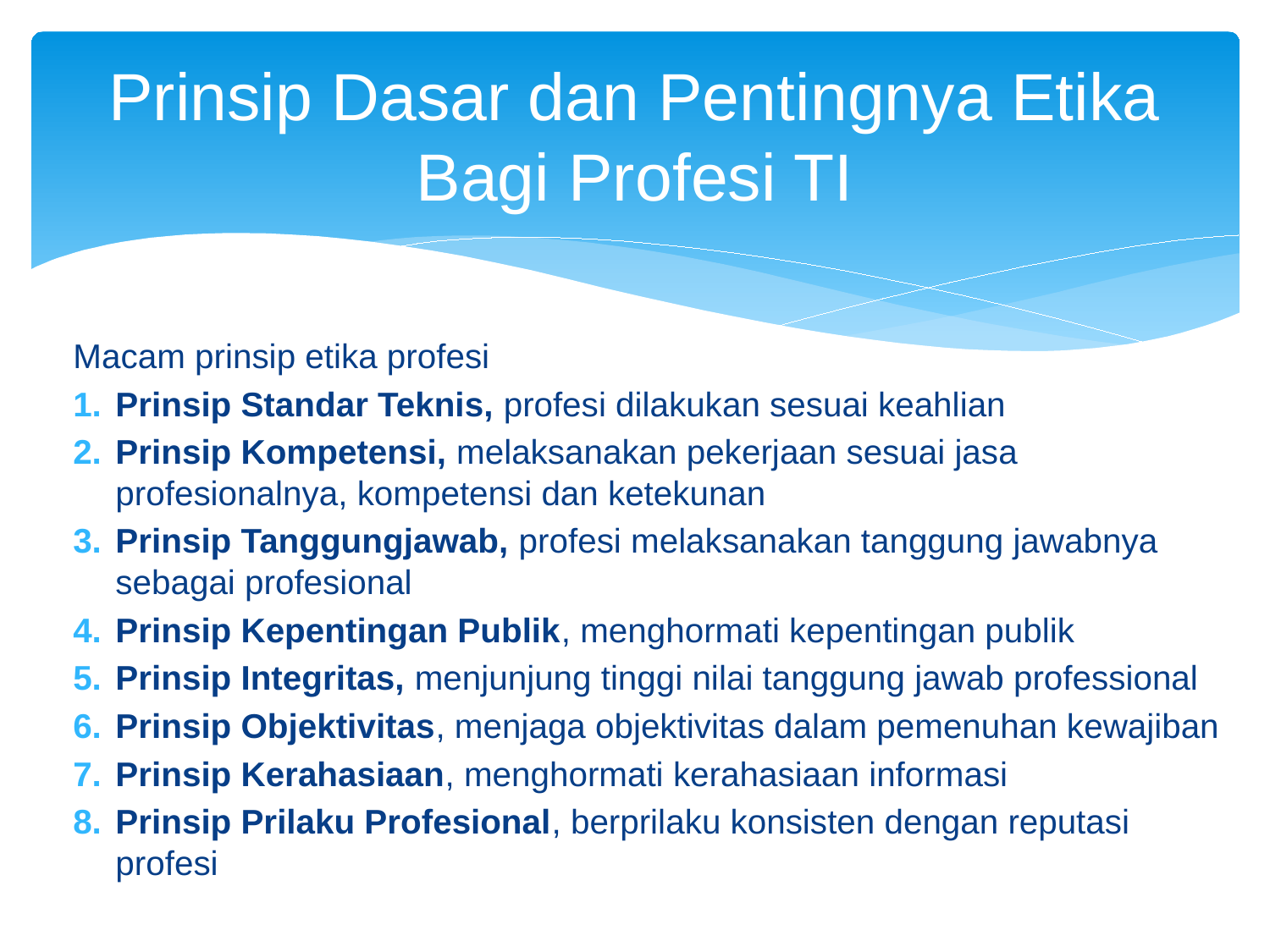

# Prinsip Dasar dan Pentingnya Etika Bagi Profesi TI
Macam prinsip etika profesi
Prinsip Standar Teknis, profesi dilakukan sesuai keahlian
Prinsip Kompetensi, melaksanakan pekerjaan sesuai jasa profesionalnya, kompetensi dan ketekunan
Prinsip Tanggungjawab, profesi melaksanakan tanggung jawabnya sebagai profesional
Prinsip Kepentingan Publik, menghormati kepentingan publik
Prinsip Integritas, menjunjung tinggi nilai tanggung jawab professional
Prinsip Objektivitas, menjaga objektivitas dalam pemenuhan kewajiban
Prinsip Kerahasiaan, menghormati kerahasiaan informasi
Prinsip Prilaku Profesional, berprilaku konsisten dengan reputasi profesi